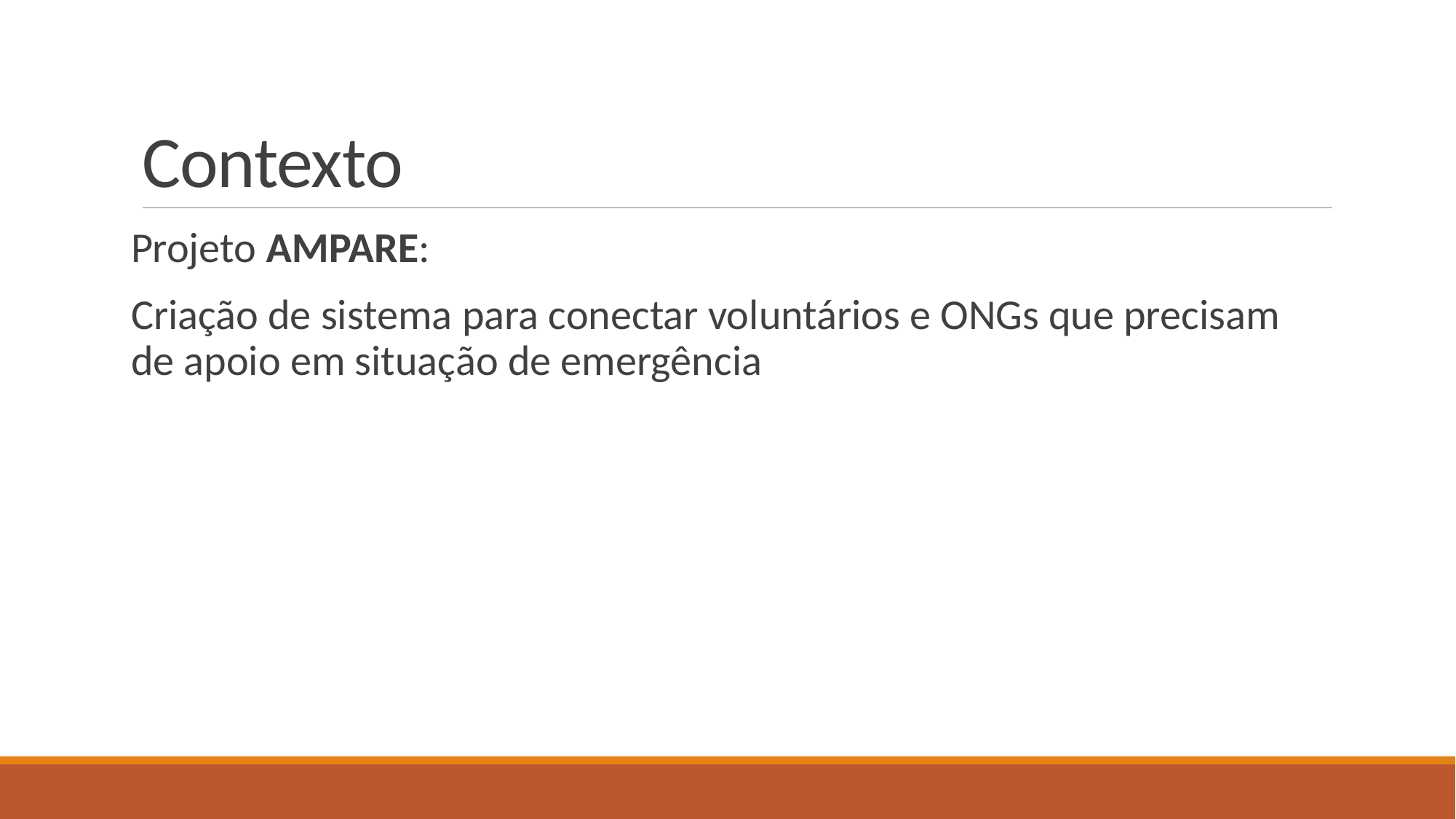

# Contexto
Projeto AMPARE:
Criação de sistema para conectar voluntários e ONGs que precisam de apoio em situação de emergência